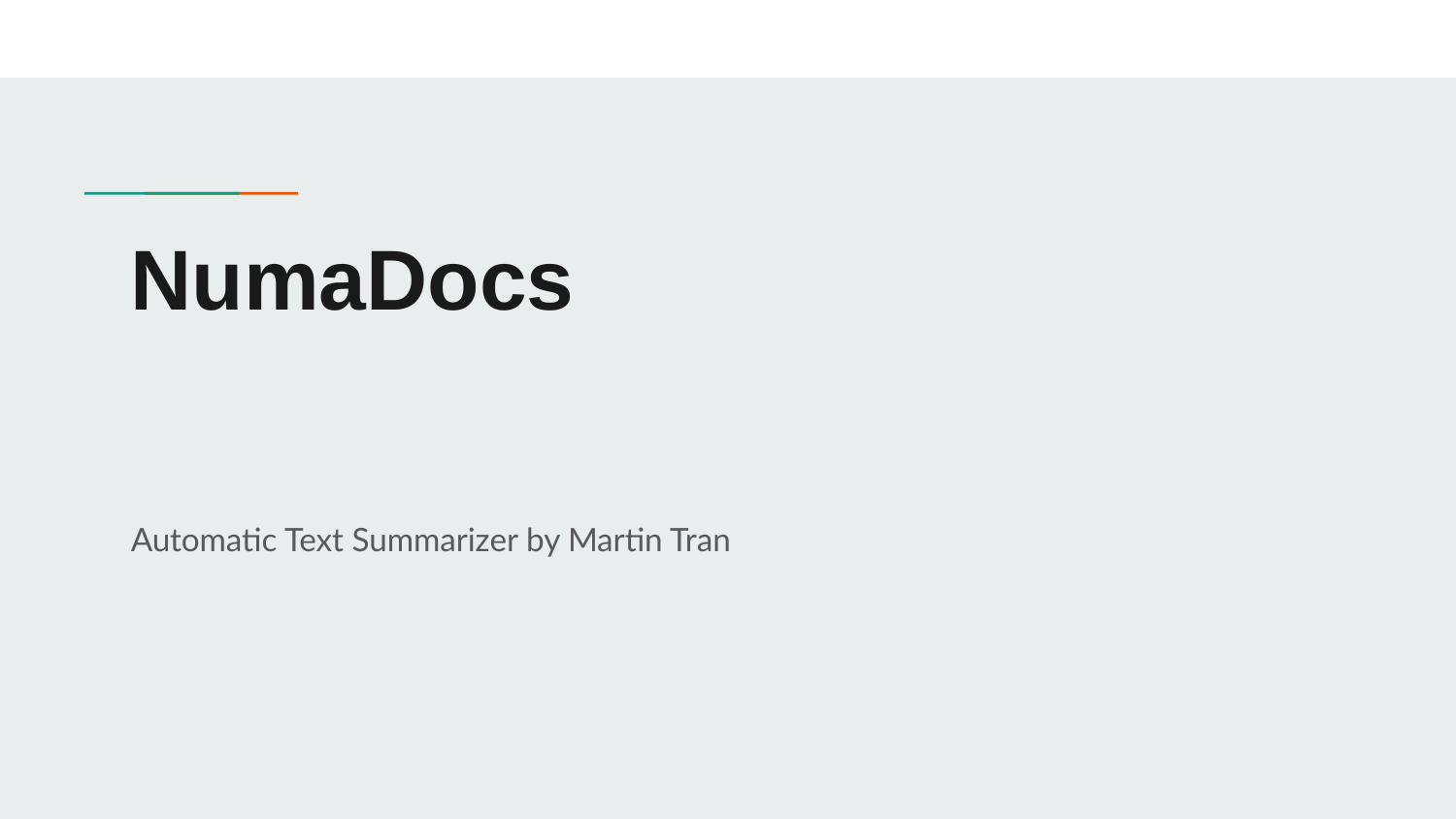

# NumaDocs
Automatic Text Summarizer by Martin Tran